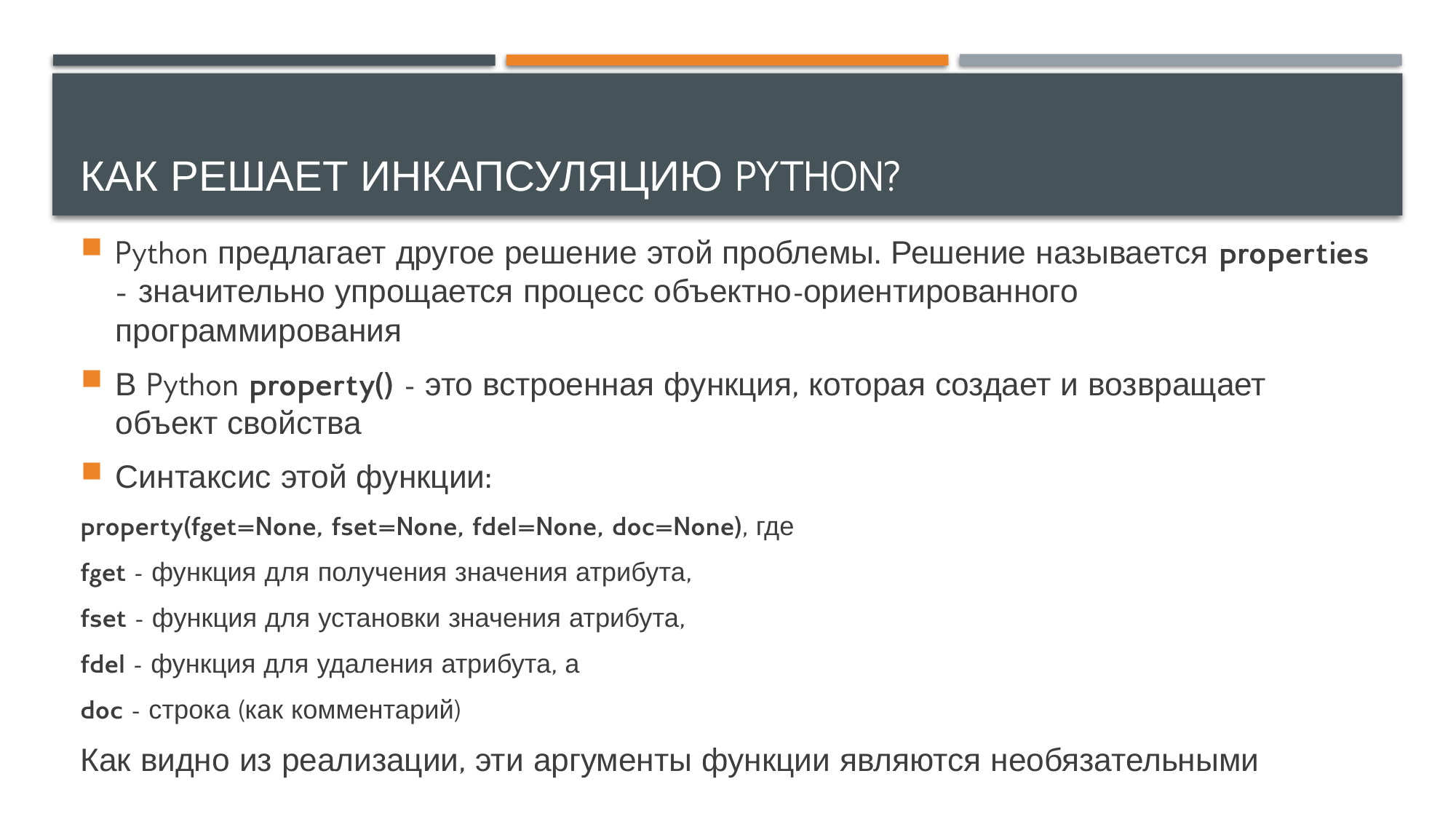

# Как решает инкапсуляцию Python?
Python предлагает другое решение этой проблемы. Решение называется properties - значительно упрощается процесс объектно-ориентированного программирования
В Python property() - это встроенная функция, которая создает и возвращает объект свойства
Синтаксис этой функции:
property(fget=None, fset=None, fdel=None, doc=None), где
fget - функция для получения значения атрибута,
fset - функция для установки значения атрибута,
fdel - функция для удаления атрибута, а
doc - строка (как комментарий)
Как видно из реализации, эти аргументы функции являются необязательными